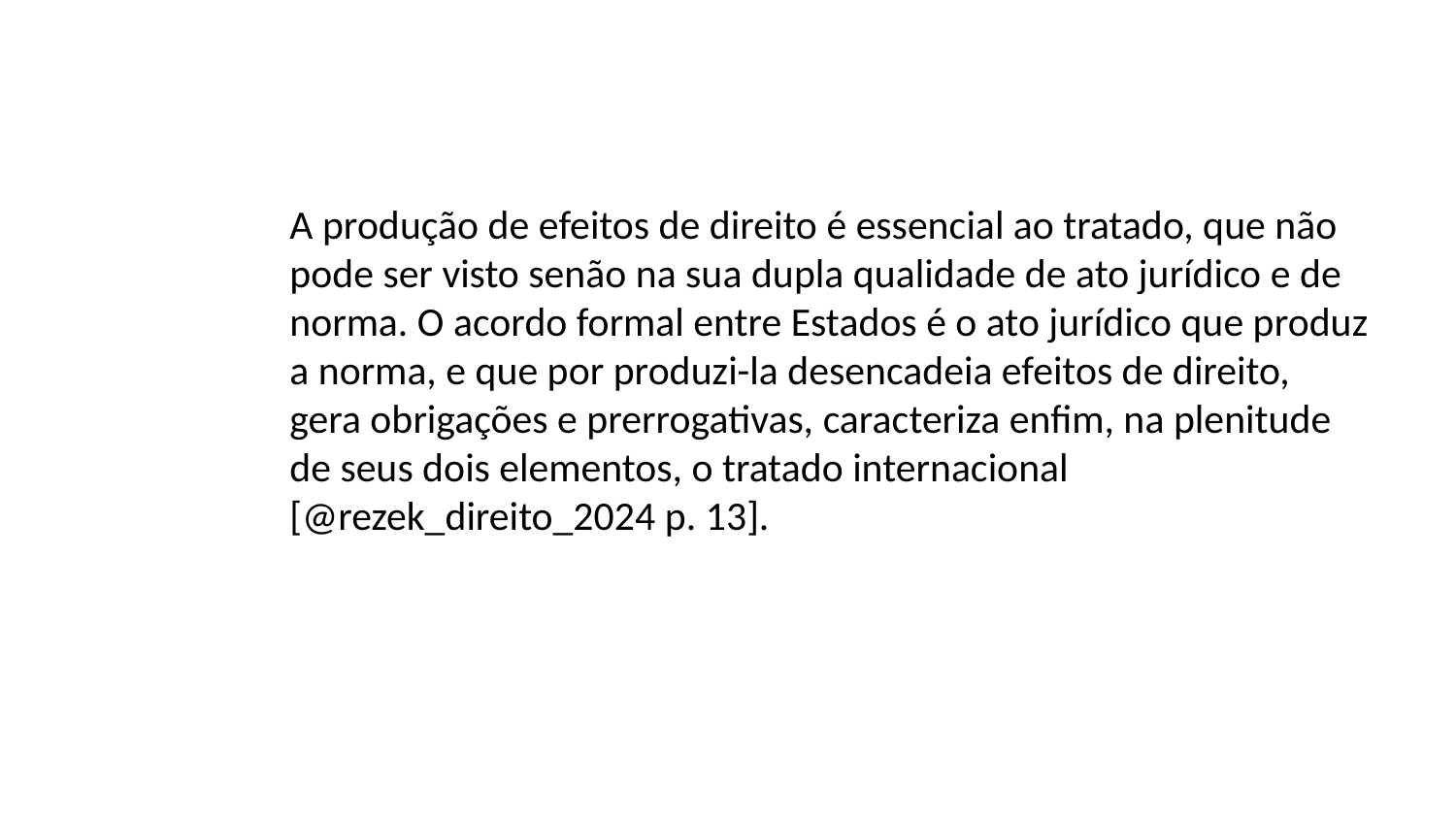

A produção de efeitos de direito é essencial ao tratado, que não pode ser visto senão na sua dupla qualidade de ato jurídico e de norma. O acordo formal entre Estados é o ato jurídico que produz a norma, e que por produzi-la desencadeia efeitos de direito, gera obrigações e prerrogativas, caracteriza enfim, na plenitude de seus dois elementos, o tratado internacional [@rezek_direito_2024 p. 13].